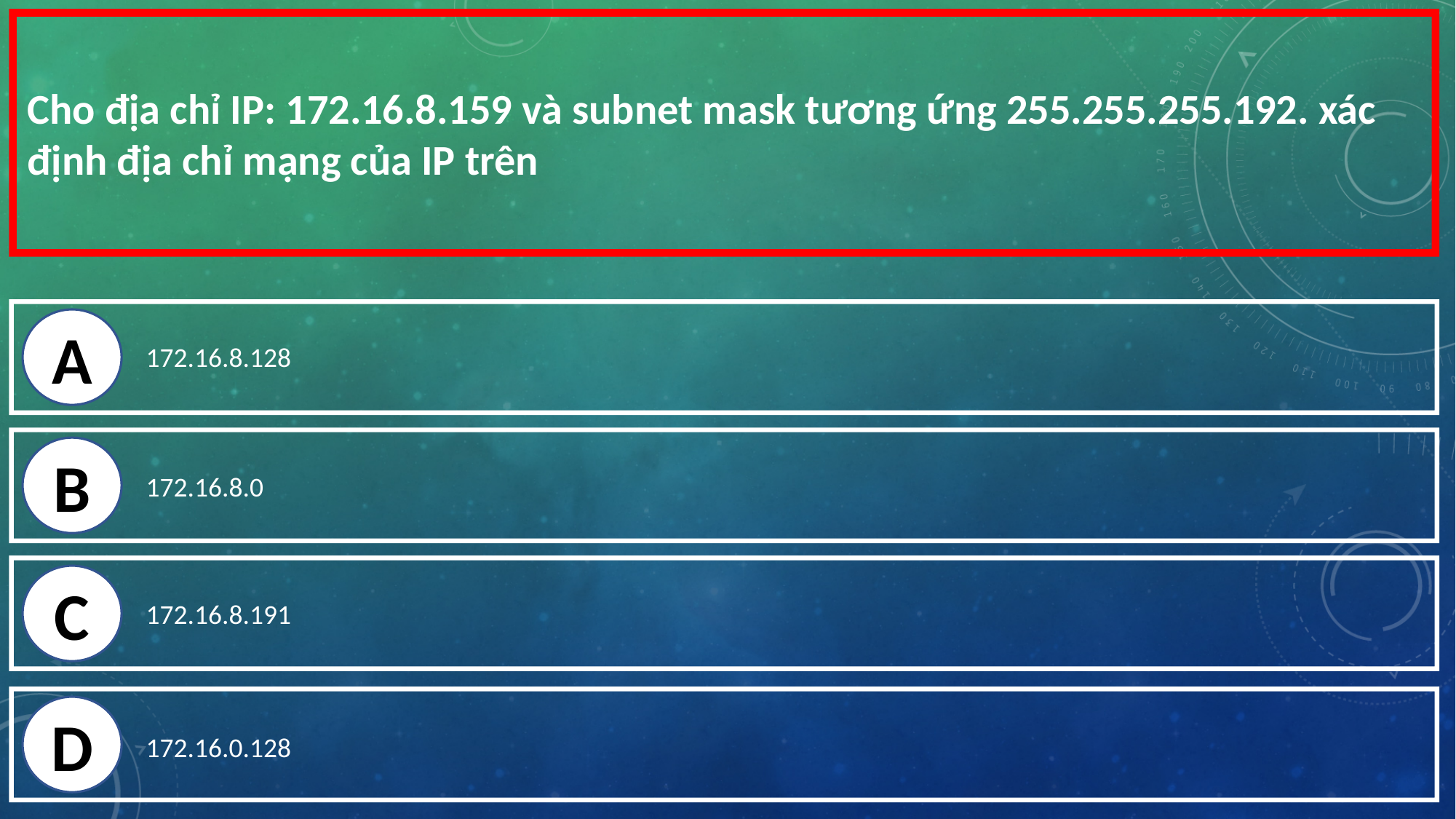

Cho địa chỉ IP: 172.16.8.159 và subnet mask tương ứng 255.255.255.192. xác định địa chỉ mạng của IP trên

A
172.16.8.128

B
172.16.8.0

C
172.16.8.191

D
172.16.0.128